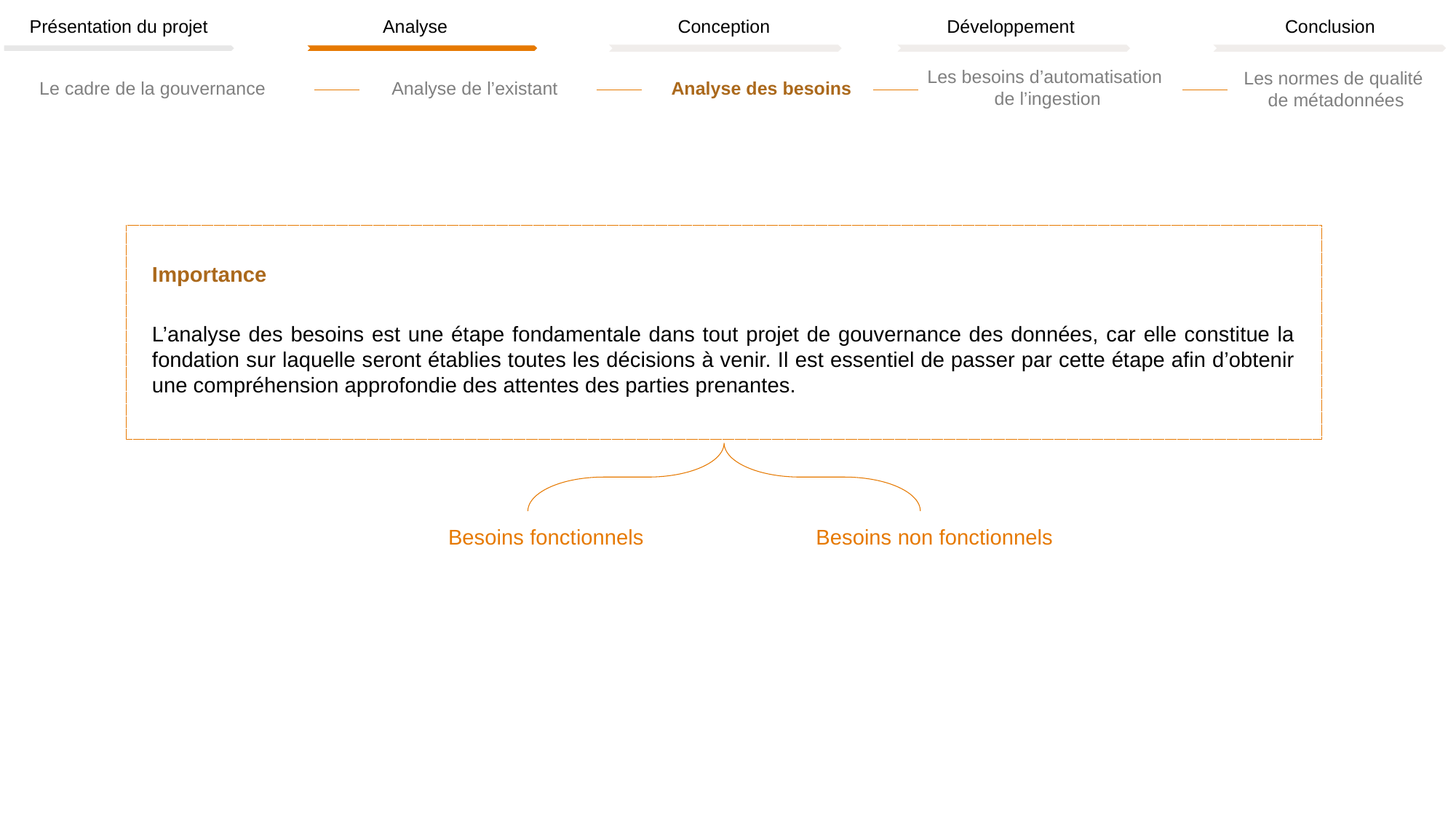

Présentation du projet
Analyse
Conception
Développement
Conclusion

Les besoins d’automatisation
de l’ingestion
Les normes de qualité
de métadonnées
Analyse de l’existant
Le cadre de la gouvernance
Analyse des besoins

Importance

L’analyse des besoins est une étape fondamentale dans tout projet de gouvernance des données, car elle constitue la fondation sur laquelle seront établies toutes les décisions à venir. Il est essentiel de passer par cette étape afin d’obtenir une compréhension approfondie des attentes des parties prenantes.

Besoins fonctionnels
Besoins non fonctionnels